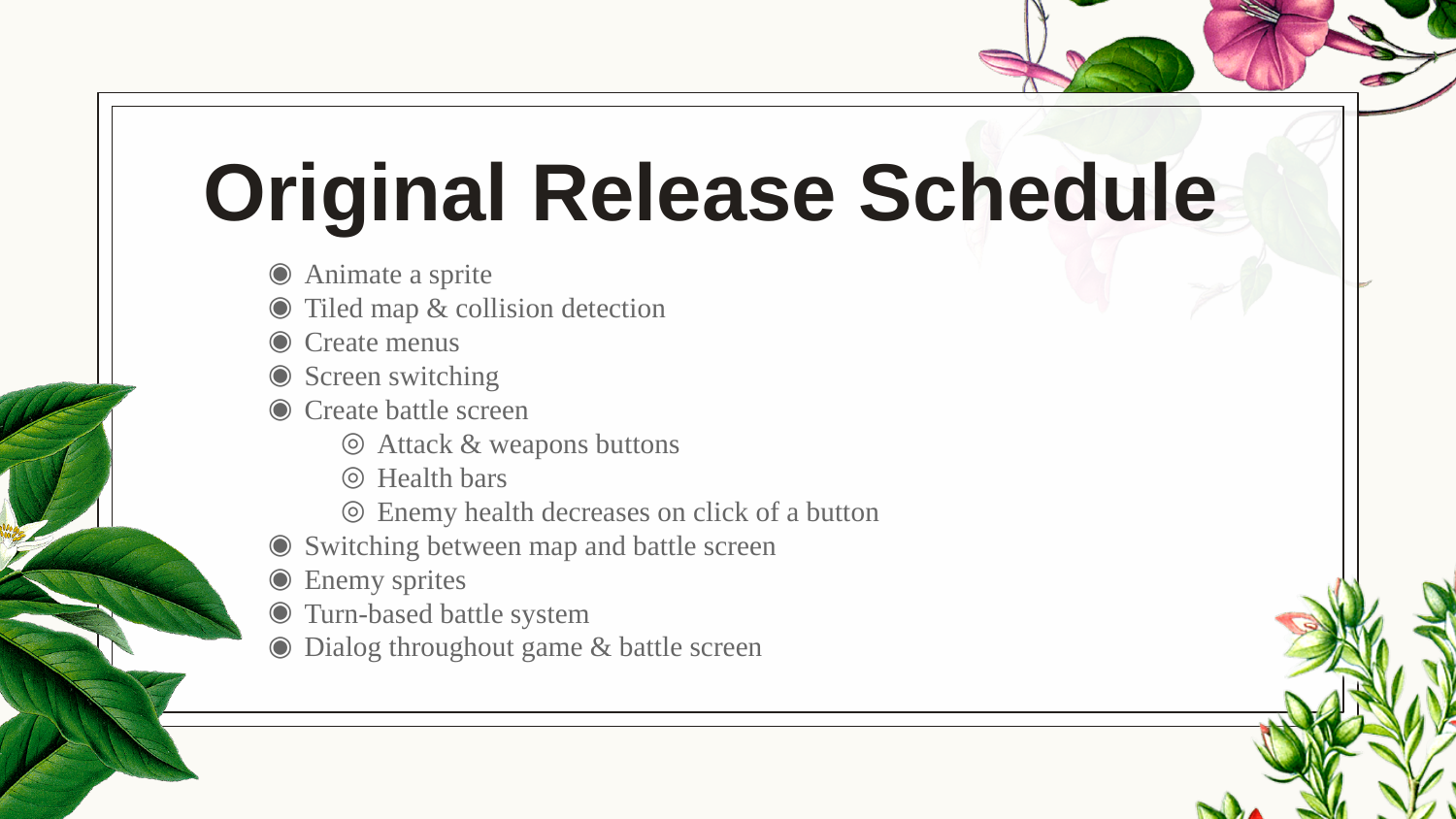

# Original Release Schedule
Animate a sprite
Tiled map & collision detection
Create menus
Screen switching
Create battle screen
Attack & weapons buttons
Health bars
Enemy health decreases on click of a button
Switching between map and battle screen
Enemy sprites
Turn-based battle system
Dialog throughout game & battle screen